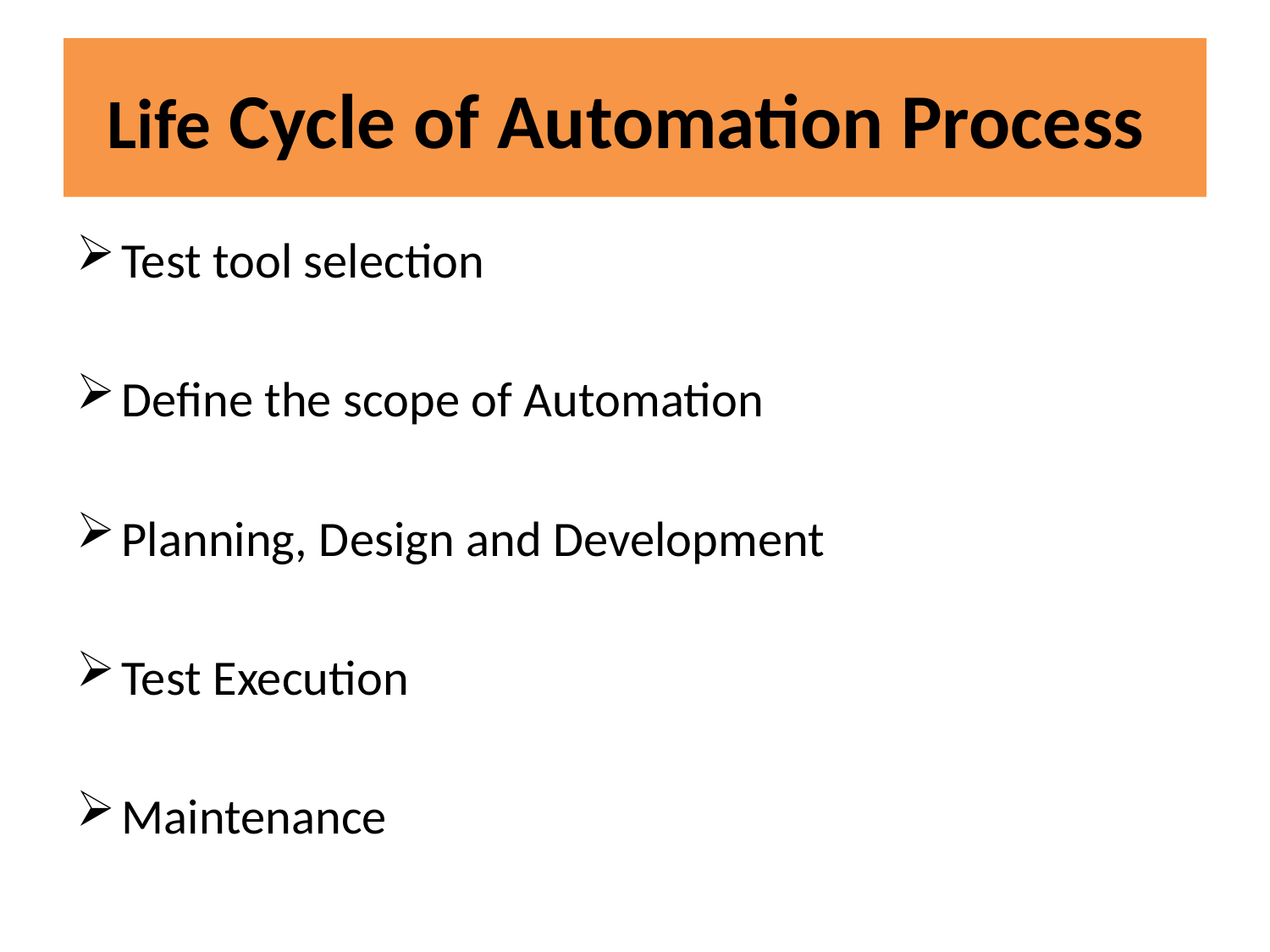

# Life Cycle of Automation Process
Test tool selection

Define the scope of Automation

Planning, Design and Development

Test Execution

Maintenance